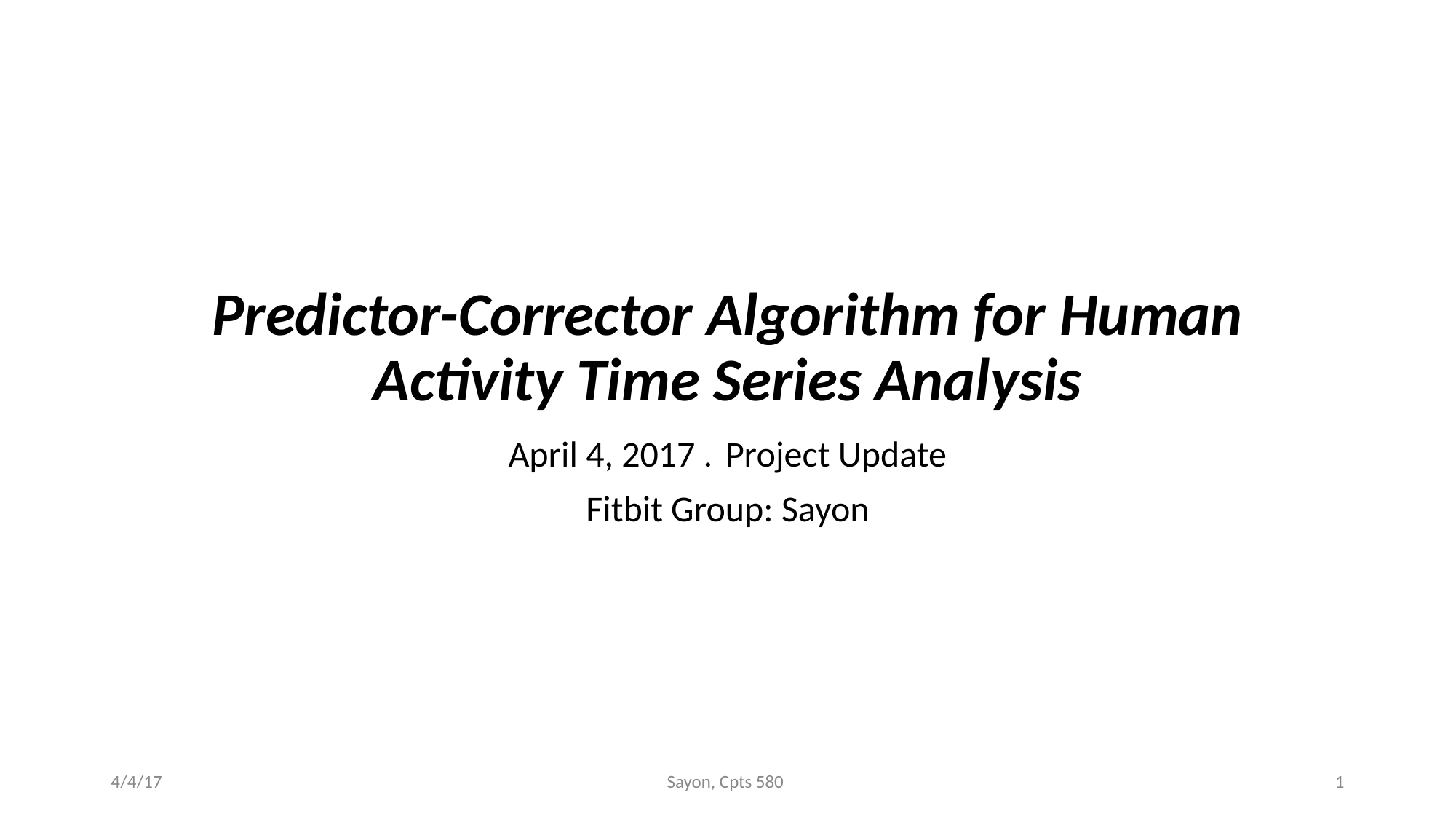

# Predictor-Corrector Algorithm for Human Activity Time Series Analysis
April 4, 2017 .  Project Update
Fitbit Group: Sayon
4/4/17
Sayon, Cpts 580
1